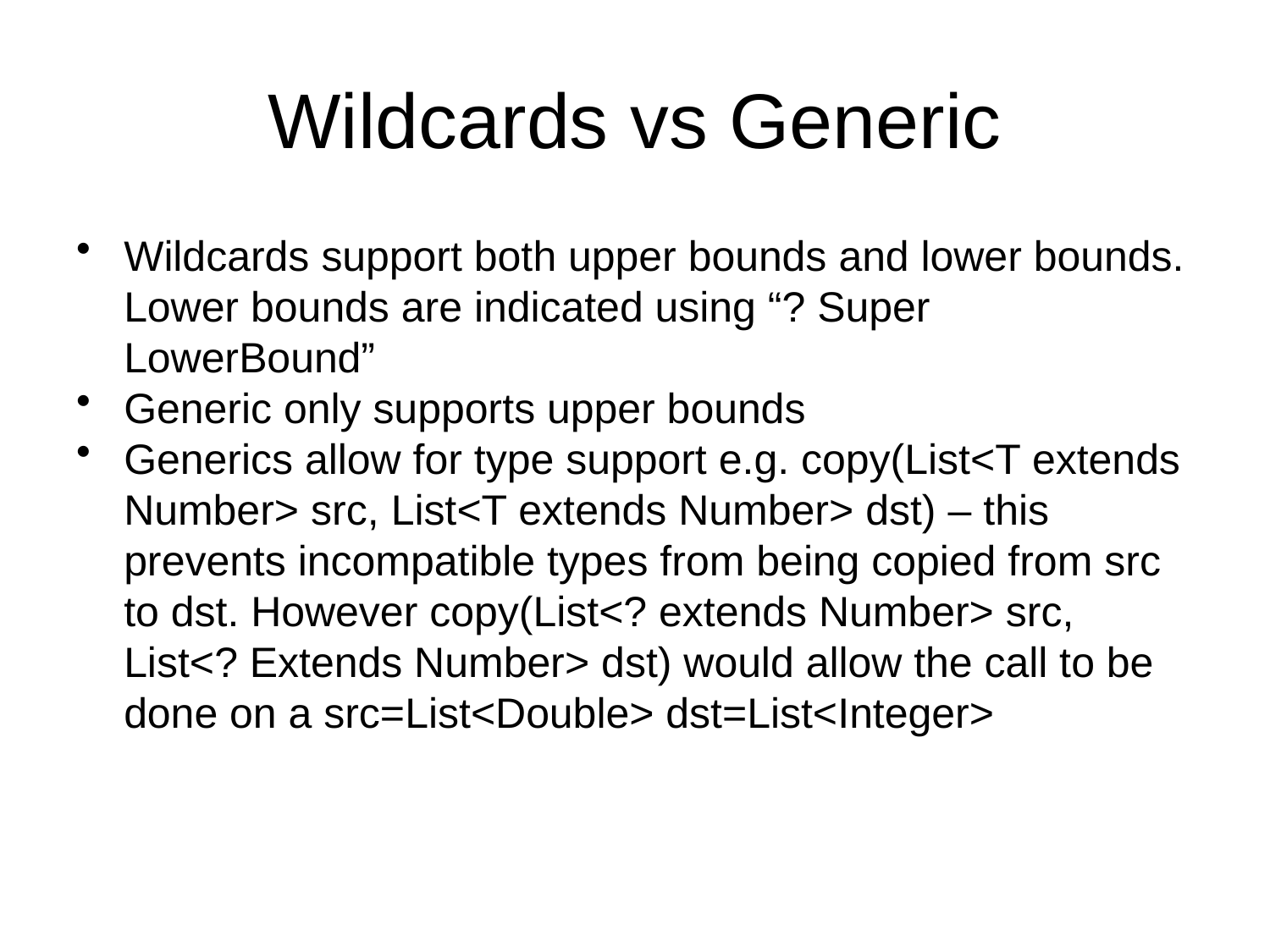

# Wildcards vs Generic
Wildcards support both upper bounds and lower bounds. Lower bounds are indicated using “? Super LowerBound”
Generic only supports upper bounds
Generics allow for type support e.g. copy(List<T extends Number> src, List<T extends Number> dst) – this prevents incompatible types from being copied from src to dst. However copy(List<? extends Number> src, List<? Extends Number> dst) would allow the call to be done on a src=List<Double> dst=List<Integer>